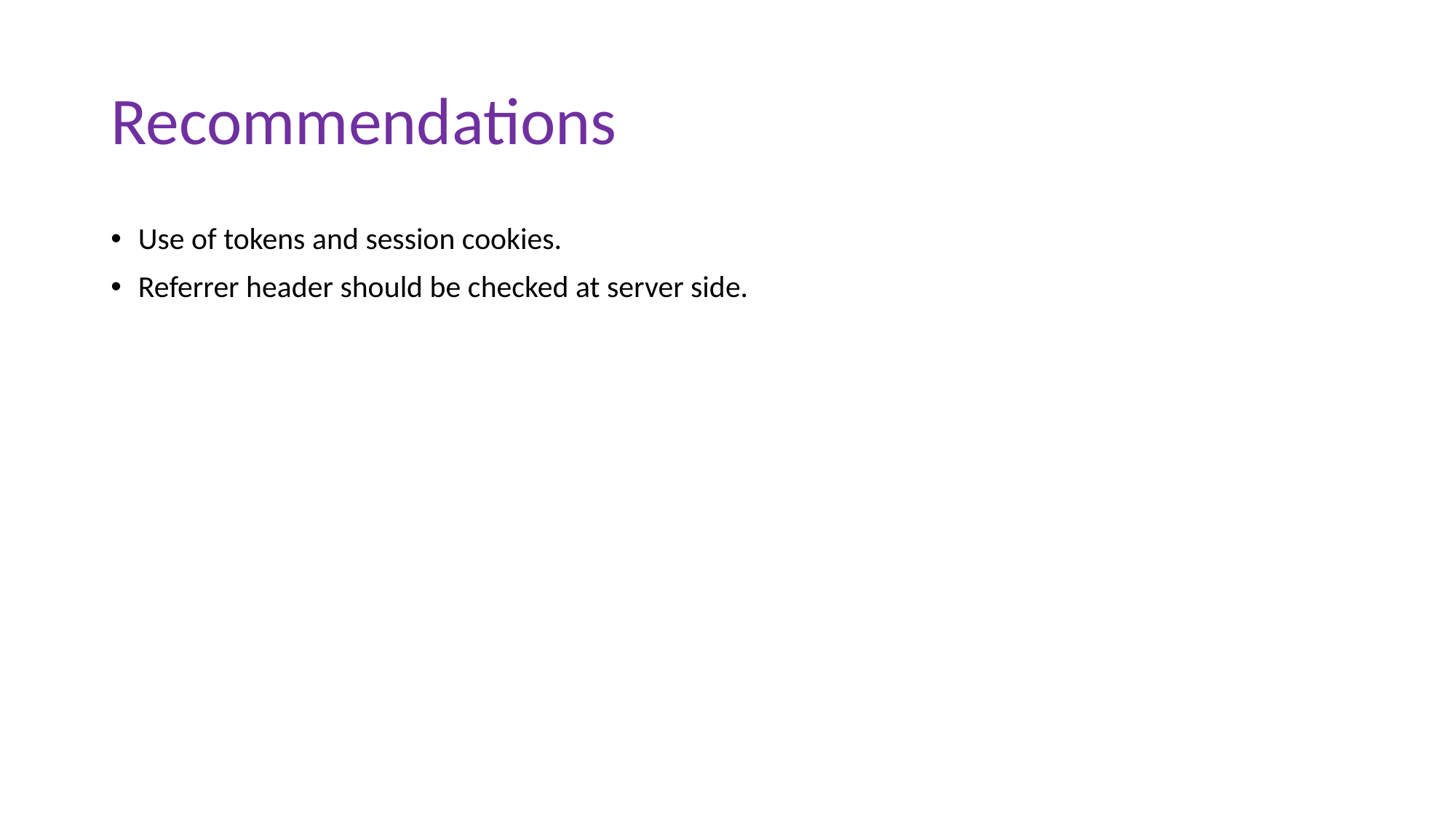

# Recommendations
Use of tokens and session cookies.
Referrer header should be checked at server side.